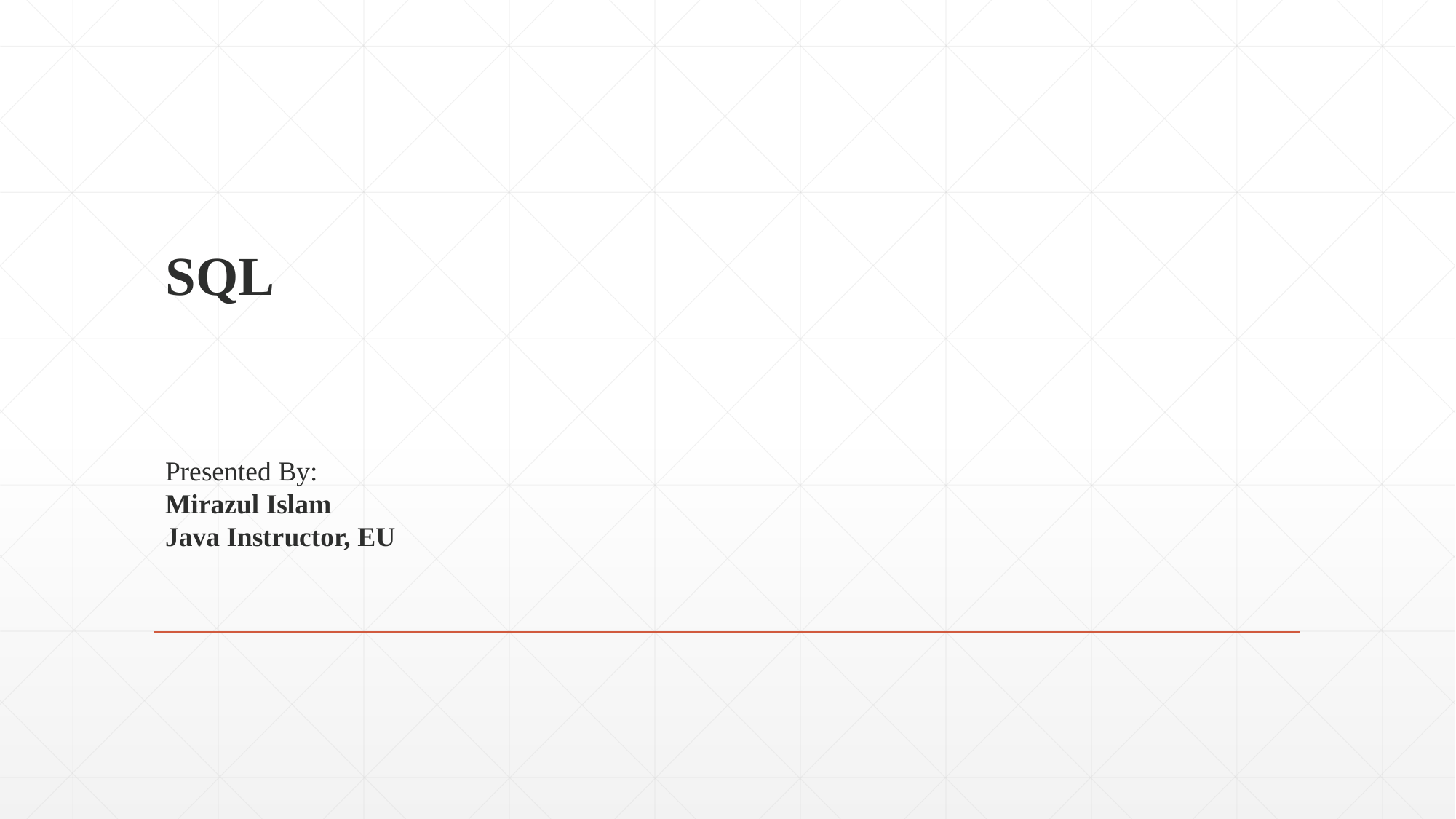

# SQL
Presented By:
Mirazul Islam
Java Instructor, EU